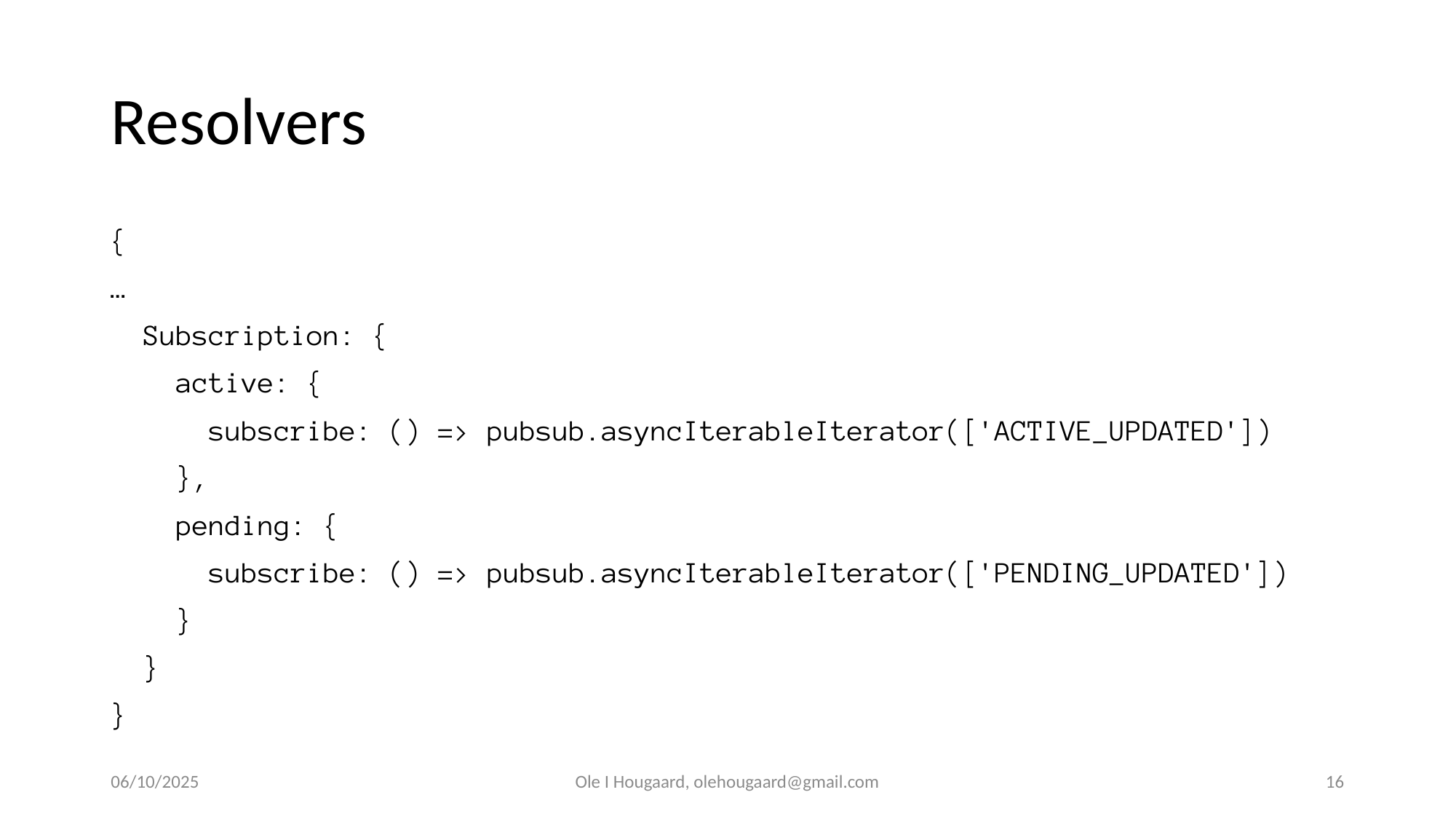

# Resolvers
{
…
  Subscription: {
    active: {
      subscribe: () => pubsub.asyncIterableIterator(['ACTIVE_UPDATED'])
    },
    pending: {
      subscribe: () => pubsub.asyncIterableIterator(['PENDING_UPDATED'])
    }
  }
}
06/10/2025
Ole I Hougaard, olehougaard@gmail.com
16